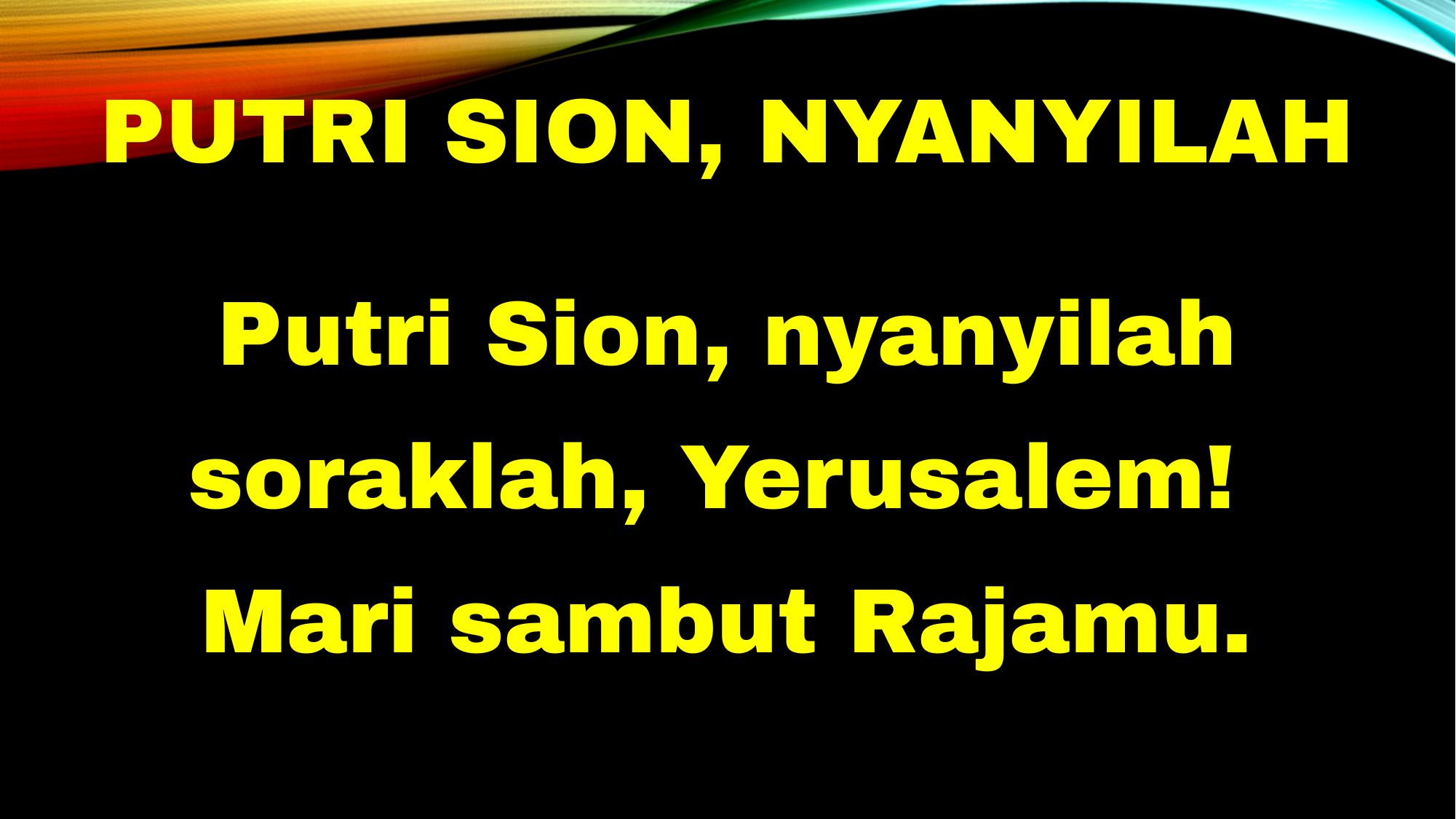

# Putri Sion, Nyanyilah
Putri Sion, nyanyilah
soraklah, Yerusalem!
Mari sambut Rajamu.